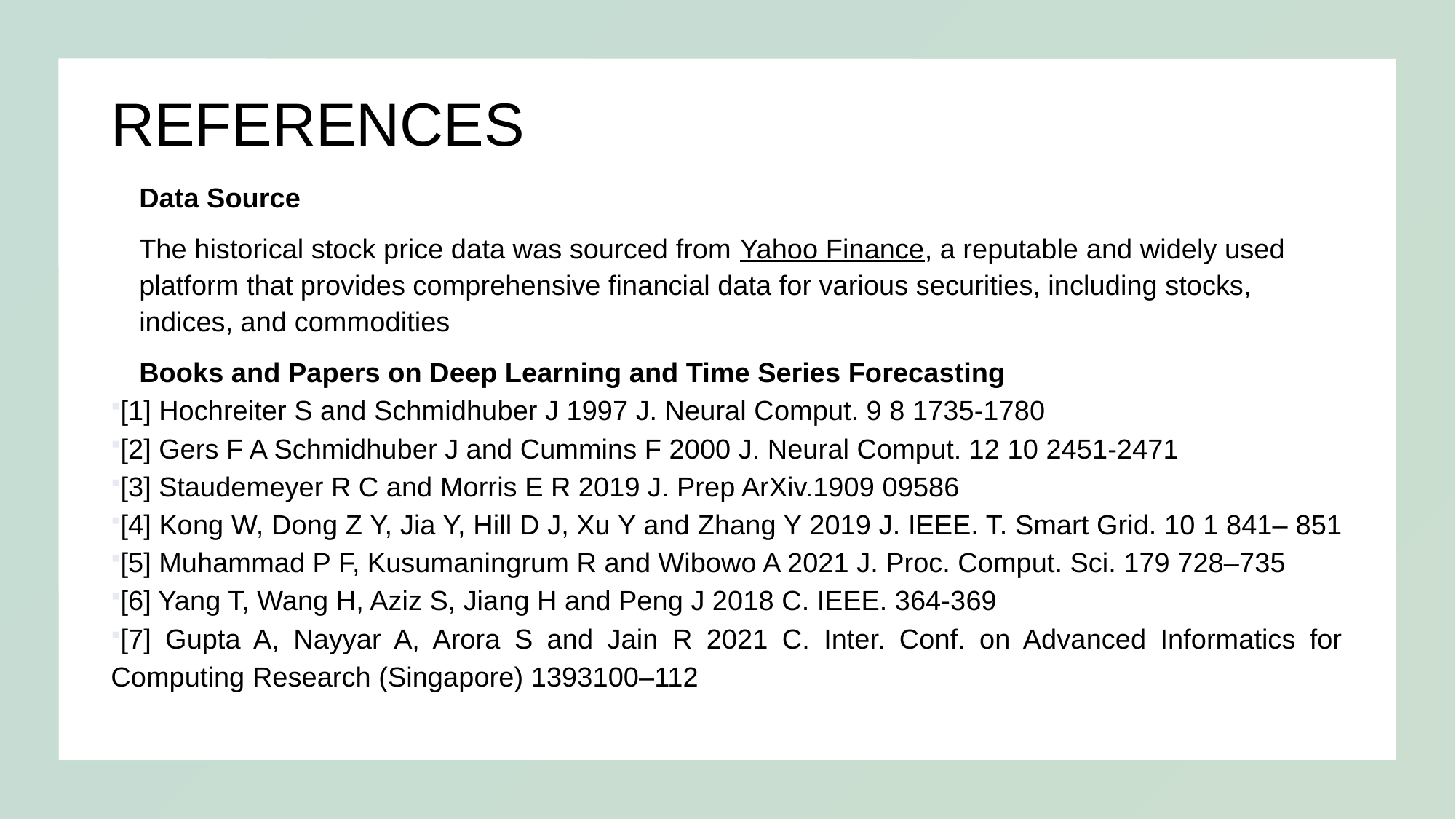

# REFERENCES
Data Source
The historical stock price data was sourced from Yahoo Finance, a reputable and widely used platform that provides comprehensive financial data for various securities, including stocks, indices, and commodities
Books and Papers on Deep Learning and Time Series Forecasting
[1] Hochreiter S and Schmidhuber J 1997 J. Neural Comput. 9 8 1735-1780
[2] Gers F A Schmidhuber J and Cummins F 2000 J. Neural Comput. 12 10 2451-2471
[3] Staudemeyer R C and Morris E R 2019 J. Prep ArXiv.1909 09586
[4] Kong W, Dong Z Y, Jia Y, Hill D J, Xu Y and Zhang Y 2019 J. IEEE. T. Smart Grid. 10 1 841– 851
[5] Muhammad P F, Kusumaningrum R and Wibowo A 2021 J. Proc. Comput. Sci. 179 728–735
[6] Yang T, Wang H, Aziz S, Jiang H and Peng J 2018 C. IEEE. 364-369
[7] Gupta A, Nayyar A, Arora S and Jain R 2021 C. Inter. Conf. on Advanced Informatics for Computing Research (Singapore) 1393100–112